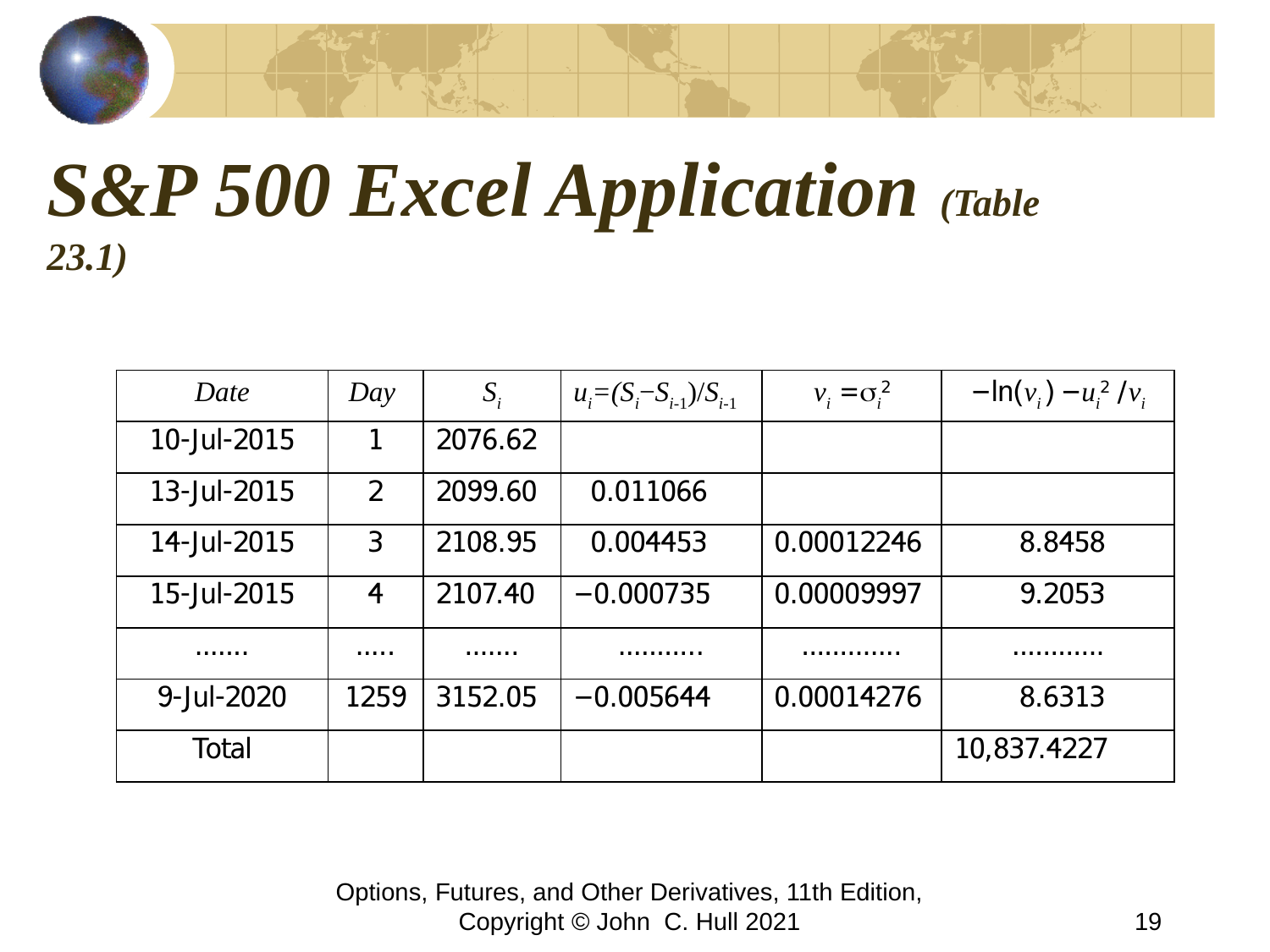

# S&P 500 Excel Application (Table 23.1)
| Date | Day | Si | ui=(Si−Si-1)/Si-1 | vi =σi2 | −ln(vi ) −ui2 /vi |
| --- | --- | --- | --- | --- | --- |
| 10-Jul-2015 | 1 | 2076.62 |  |  |  |
| 13-Jul-2015 | 2 | 2099.60 | 0.011066 |  |  |
| 14-Jul-2015 | 3 | 2108.95 | 0.004453 | 0.00012246 | 8.8458 |
| 15-Jul-2015 | 4 | 2107.40 | −0.000735 | 0.00009997 | 9.2053 |
| ……. | ….. | ……. | ……….. | …………. | ………… |
| 9-Jul-2020 | 1259 | 3152.05 | −0.005644 | 0.00014276 | 8.6313 |
| Total |  |  |  |  | 10,837.4227 |
Options, Futures, and Other Derivatives, 11th Edition, Copyright © John  C. Hull 2021
19